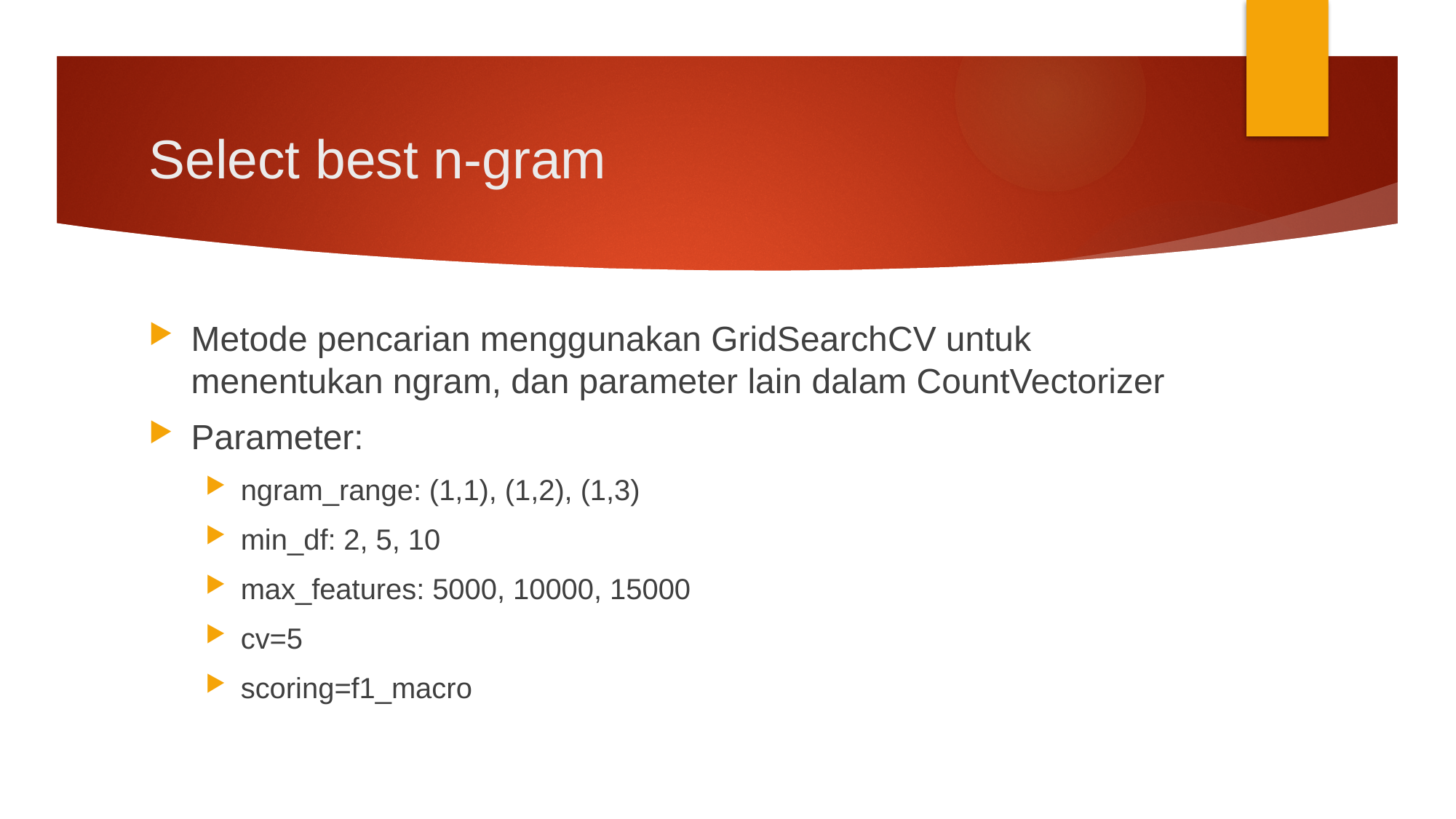

# Select best n-gram
Metode pencarian menggunakan GridSearchCV untuk menentukan ngram, dan parameter lain dalam CountVectorizer
Parameter:
ngram_range: (1,1), (1,2), (1,3)
min_df: 2, 5, 10
max_features: 5000, 10000, 15000
cv=5
scoring=f1_macro